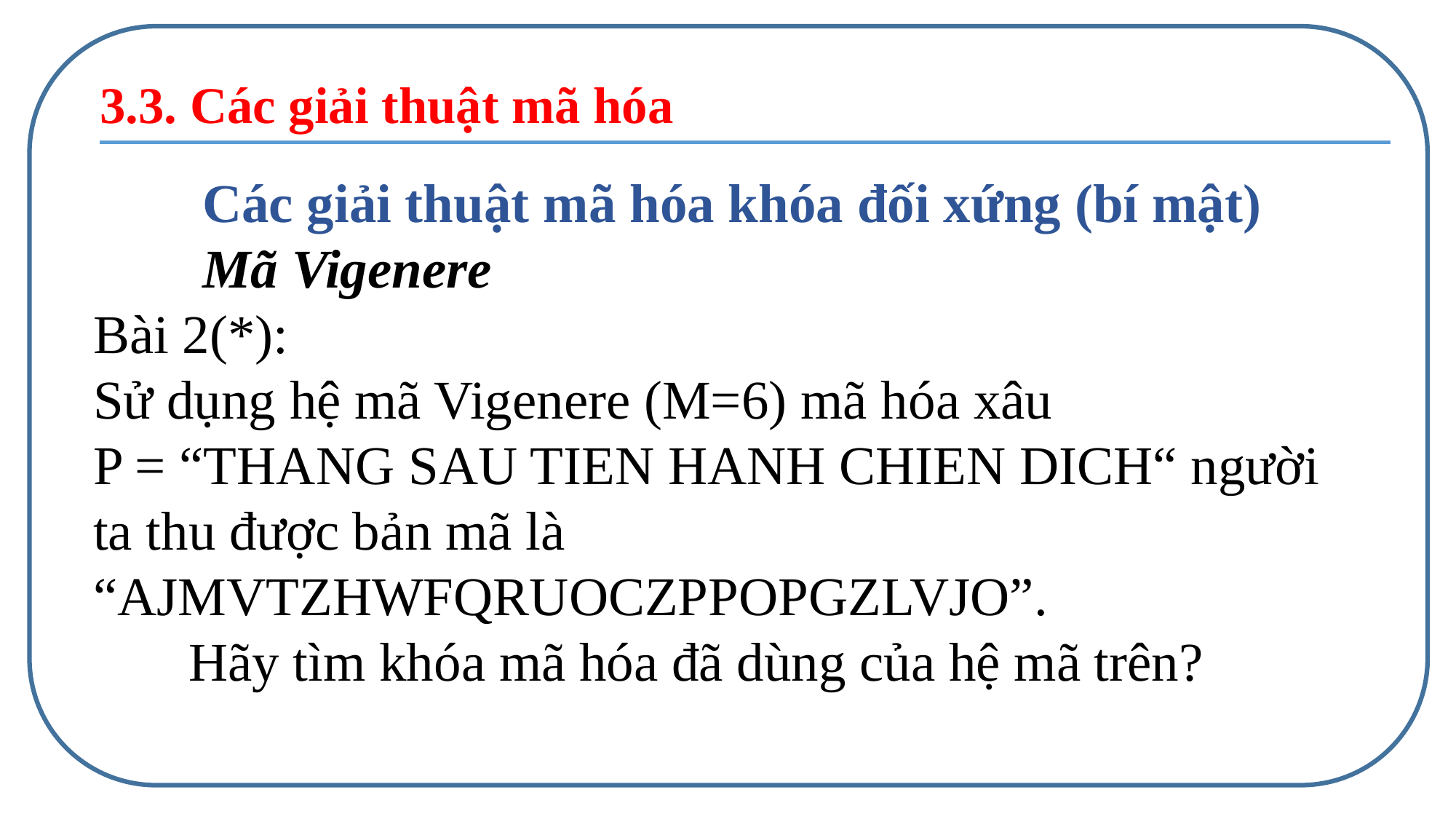

3.3. Các giải thuật mã hóa
	Các giải thuật mã hóa khóa đối xứng (bí mật)
	Mã Vigenere
Bài 2(*):
Sử dụng hệ mã Vigenere (M=6) mã hóa xâu
P = “THANG SAU TIEN HANH CHIEN DICH“ người ta thu được bản mã là
“AJMVTZHWFQRUOCZPPOPGZLVJO”.
       Hãy tìm khóa mã hóa đã dùng của hệ mã trên?